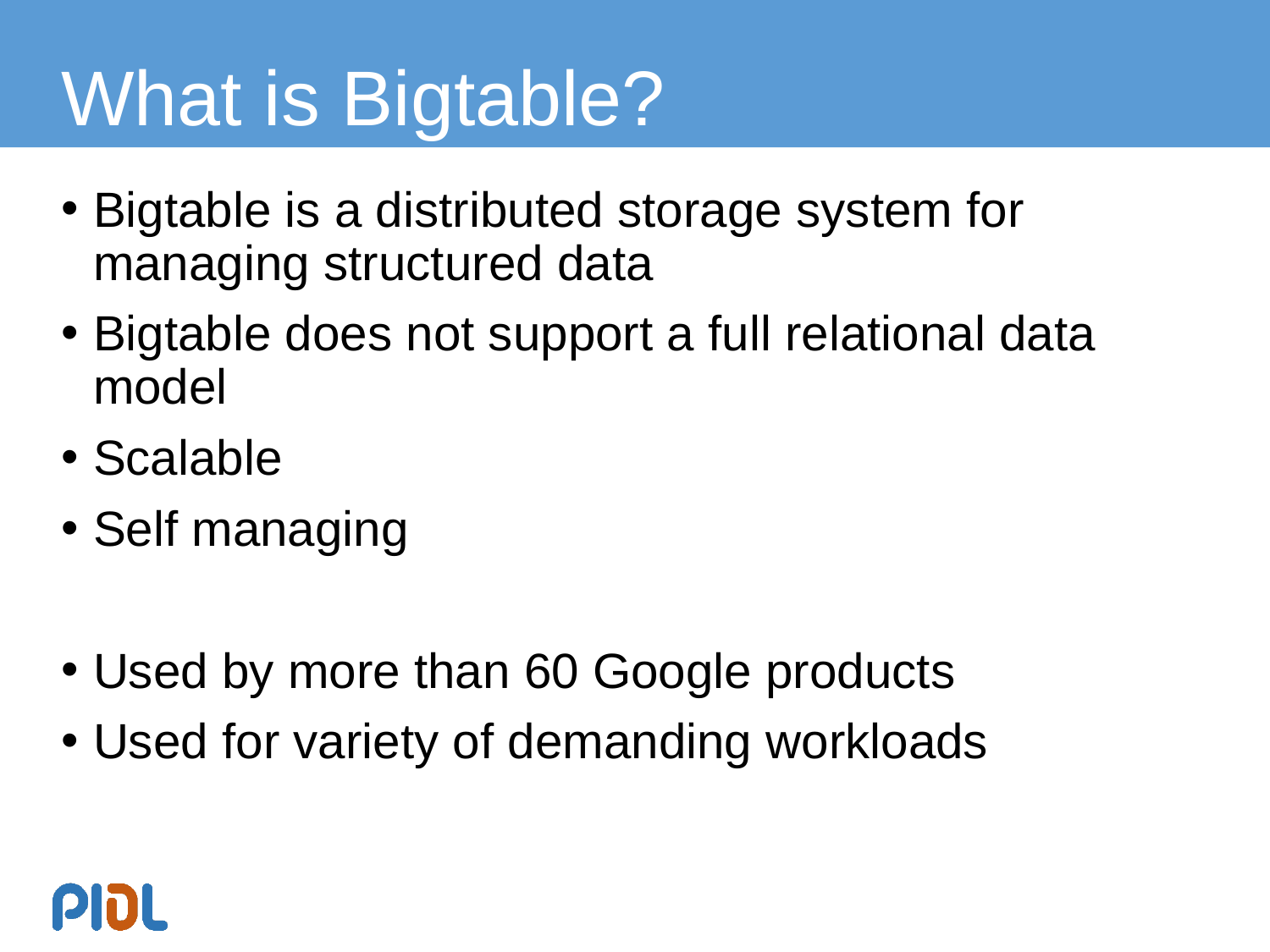

# What is Bigtable?
Bigtable is a distributed storage system for managing structured data
Bigtable does not support a full relational data model
Scalable
Self managing

Used by more than 60 Google products
Used for variety of demanding workloads